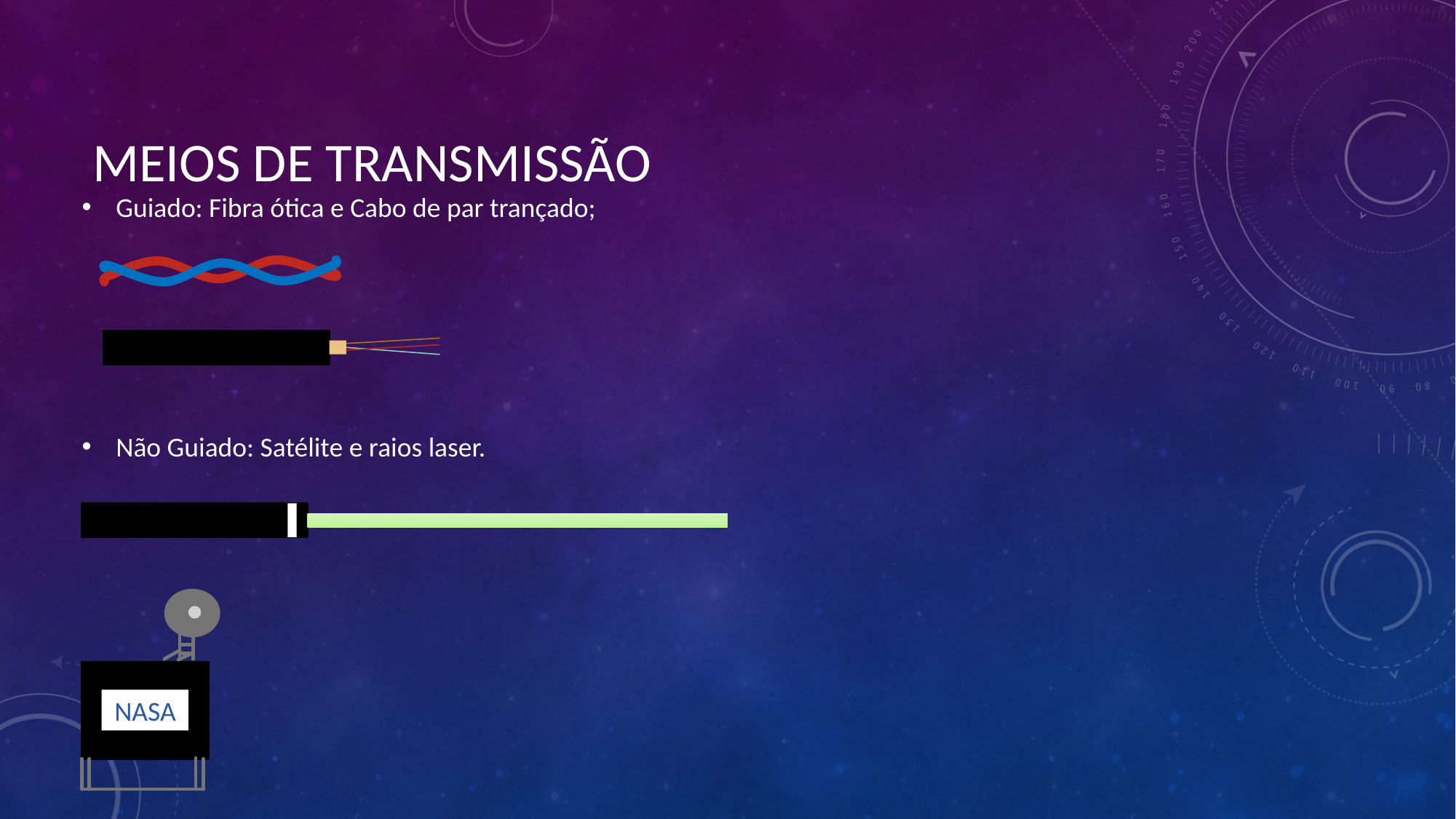

# Meios de transmissão
Guiado: Fibra ótica e Cabo de par trançado;

Não Guiado: Satélite e raios laser.

NASA